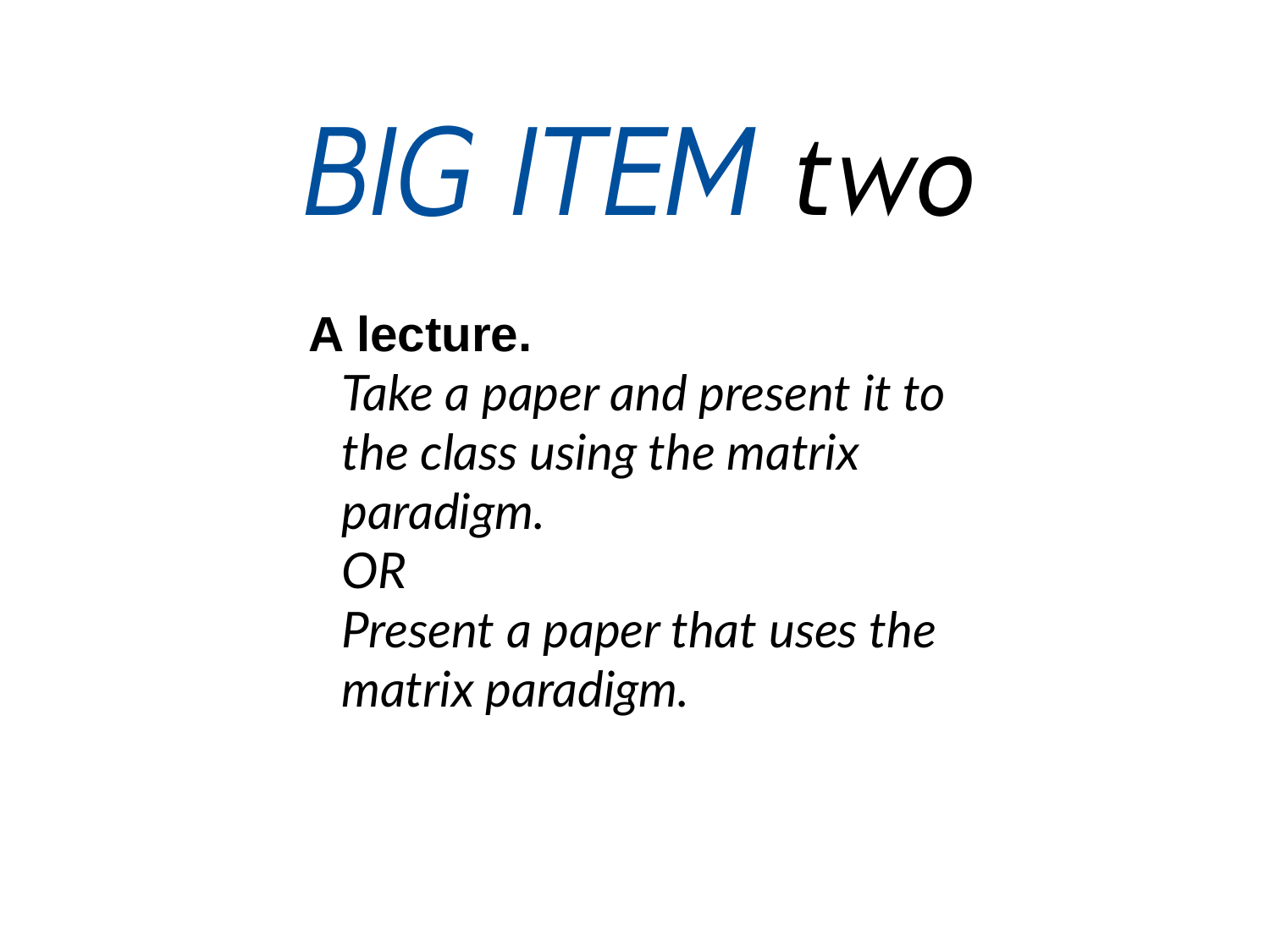

BIG ITEM two
A lecture.
Take a paper and present it to the class using the matrix paradigm.
OR
Present a paper that uses the matrix paradigm.